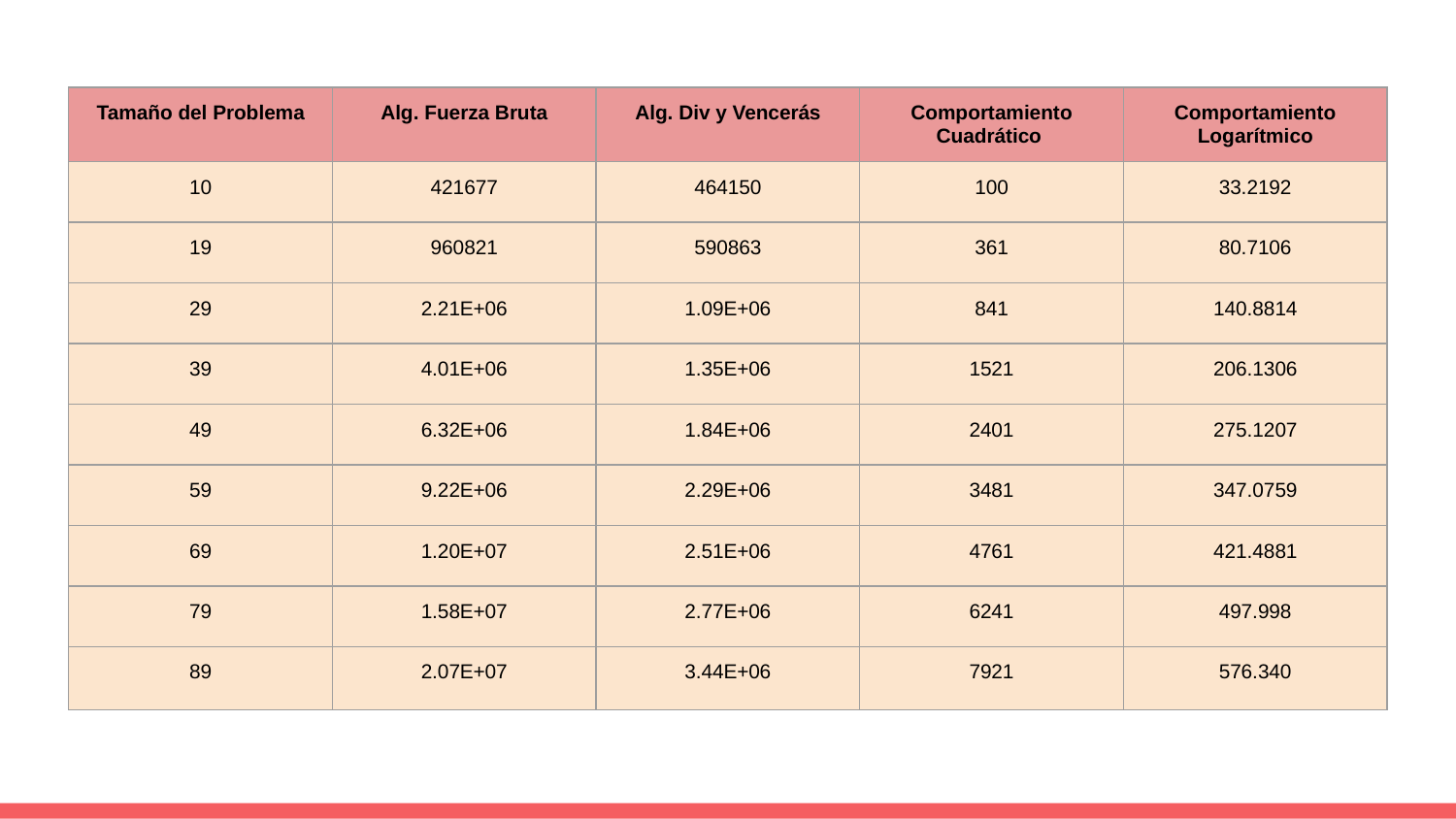

| Tamaño del Problema | Alg. Fuerza Bruta | Alg. Div y Vencerás | Comportamiento Cuadrático | Comportamiento Logarítmico |
| --- | --- | --- | --- | --- |
| 10 | 421677 | 464150 | 100 | 33.2192 |
| 19 | 960821 | 590863 | 361 | 80.7106 |
| 29 | 2.21E+06 | 1.09E+06 | 841 | 140.8814 |
| 39 | 4.01E+06 | 1.35E+06 | 1521 | 206.1306 |
| 49 | 6.32E+06 | 1.84E+06 | 2401 | 275.1207 |
| 59 | 9.22E+06 | 2.29E+06 | 3481 | 347.0759 |
| 69 | 1.20E+07 | 2.51E+06 | 4761 | 421.4881 |
| 79 | 1.58E+07 | 2.77E+06 | 6241 | 497.998 |
| 89 | 2.07E+07 | 3.44E+06 | 7921 | 576.340 |